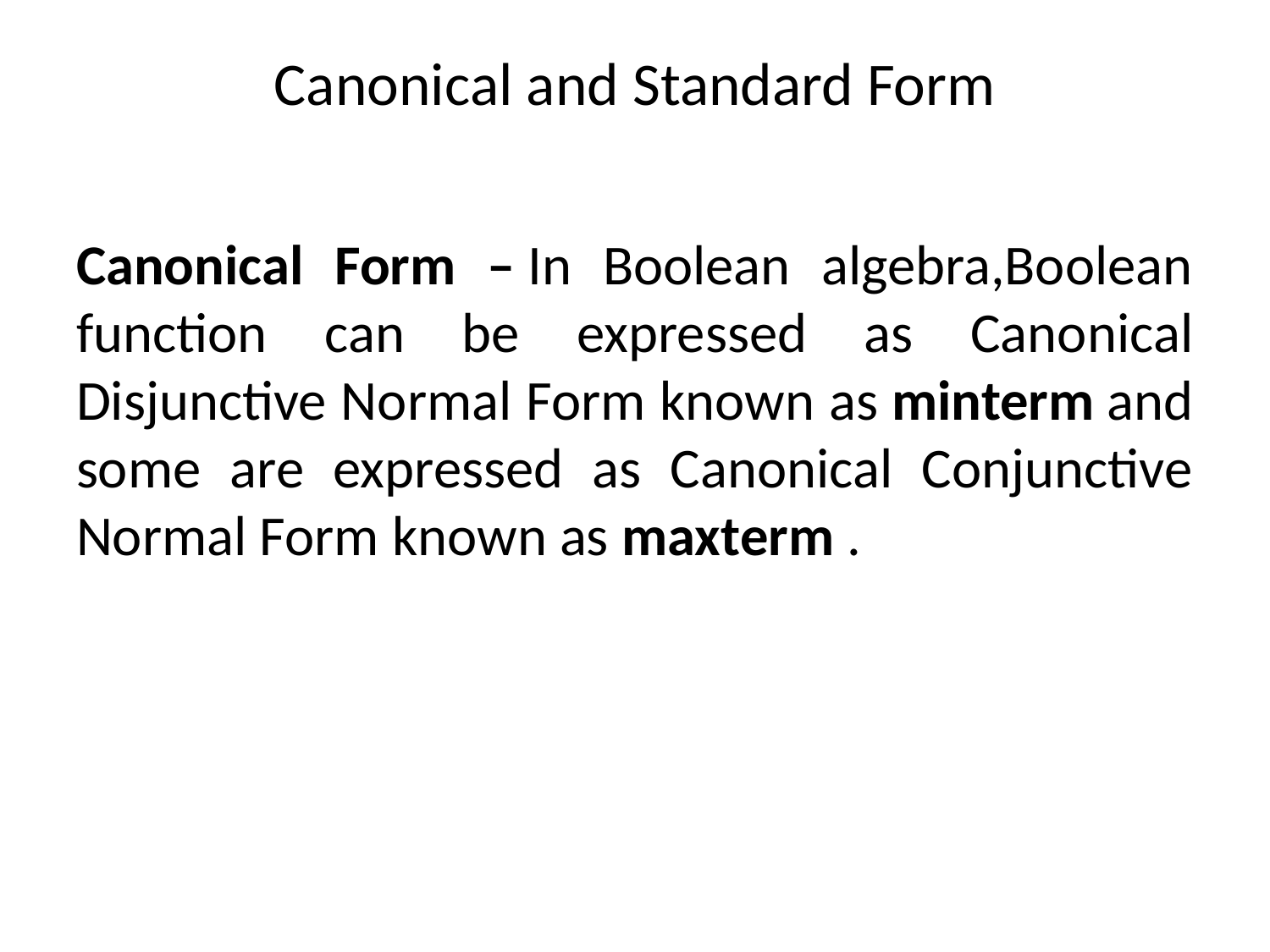

# Canonical and Standard Form
Canonical Form – In Boolean algebra,Boolean function can be expressed as Canonical Disjunctive Normal Form known as minterm and some are expressed as Canonical Conjunctive Normal Form known as maxterm .